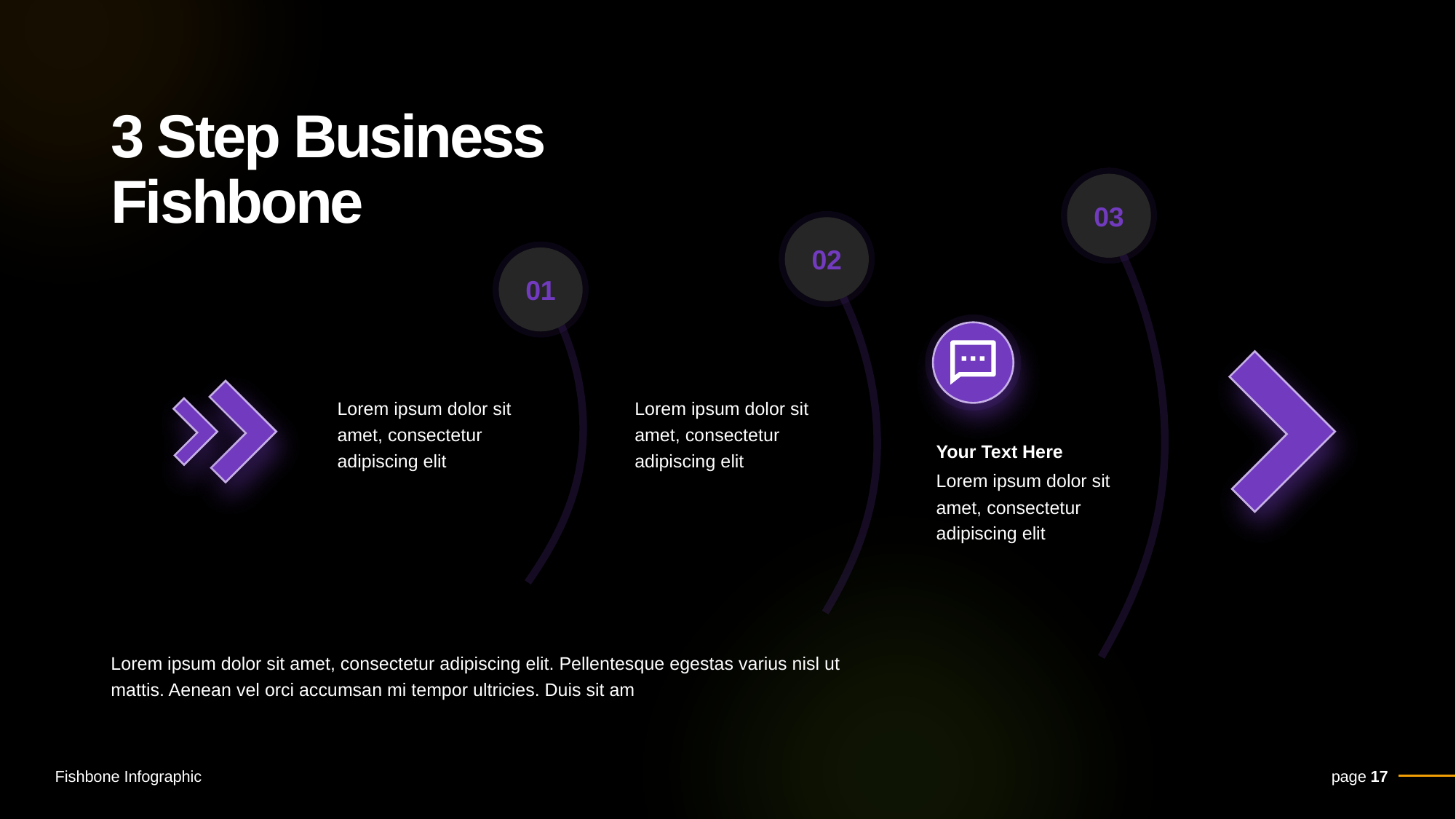

3 Step Business Fishbone

03

02

01

Lorem ipsum dolor sit amet, consectetur adipiscing elit
Lorem ipsum dolor sit amet, consectetur adipiscing elit

Your Text Here
Lorem ipsum dolor sit amet, consectetur adipiscing elit
Lorem ipsum dolor sit amet, consectetur adipiscing elit. Pellentesque egestas varius nisl ut mattis. Aenean vel orci accumsan mi tempor ultricies. Duis sit am